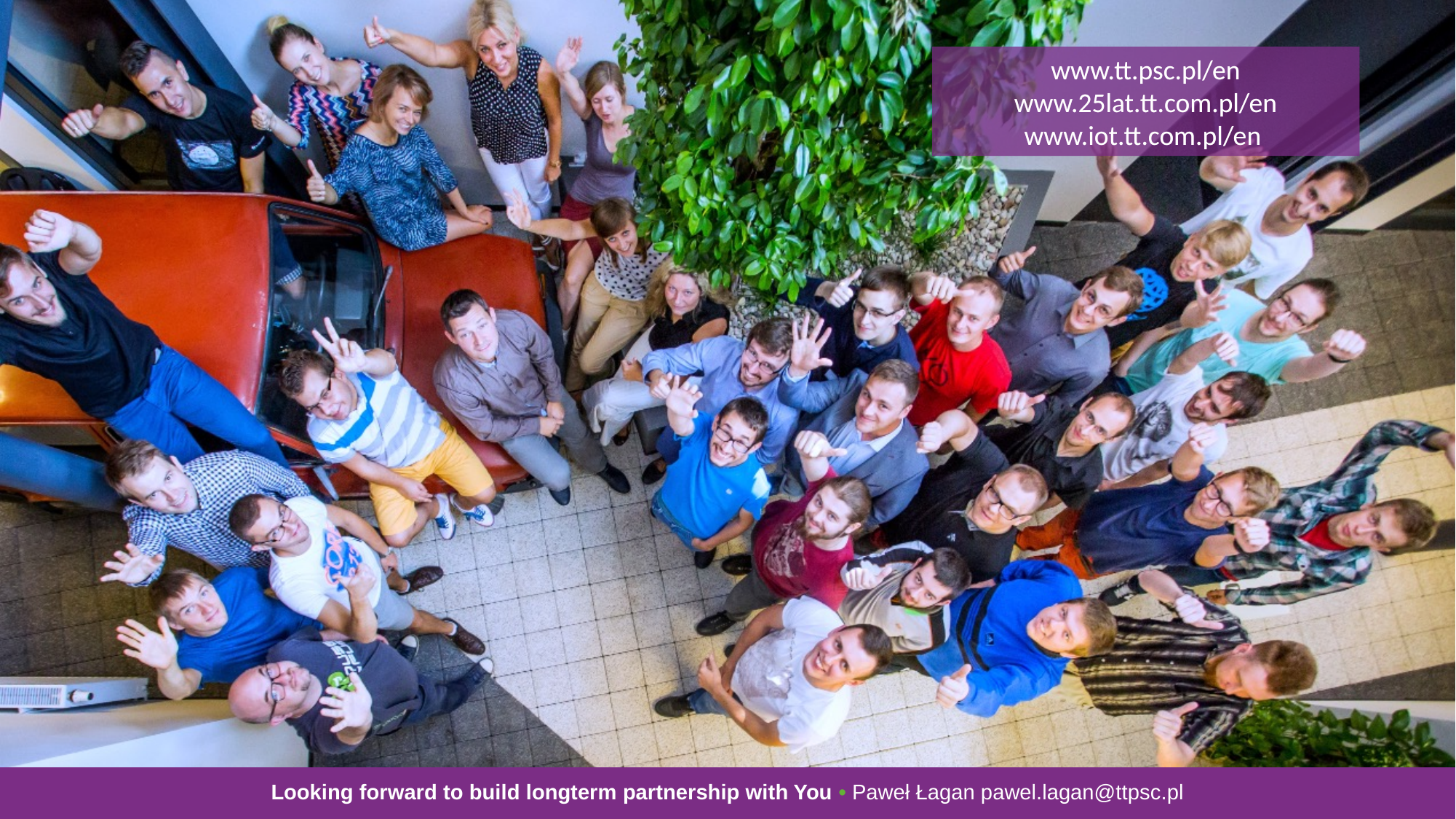

www.tt.psc.pl/en
www.25lat.tt.com.pl/en
www.iot.tt.com.pl/en
Looking forward to build longterm partnership with You • Paweł Łagan pawel.lagan@ttpsc.pl